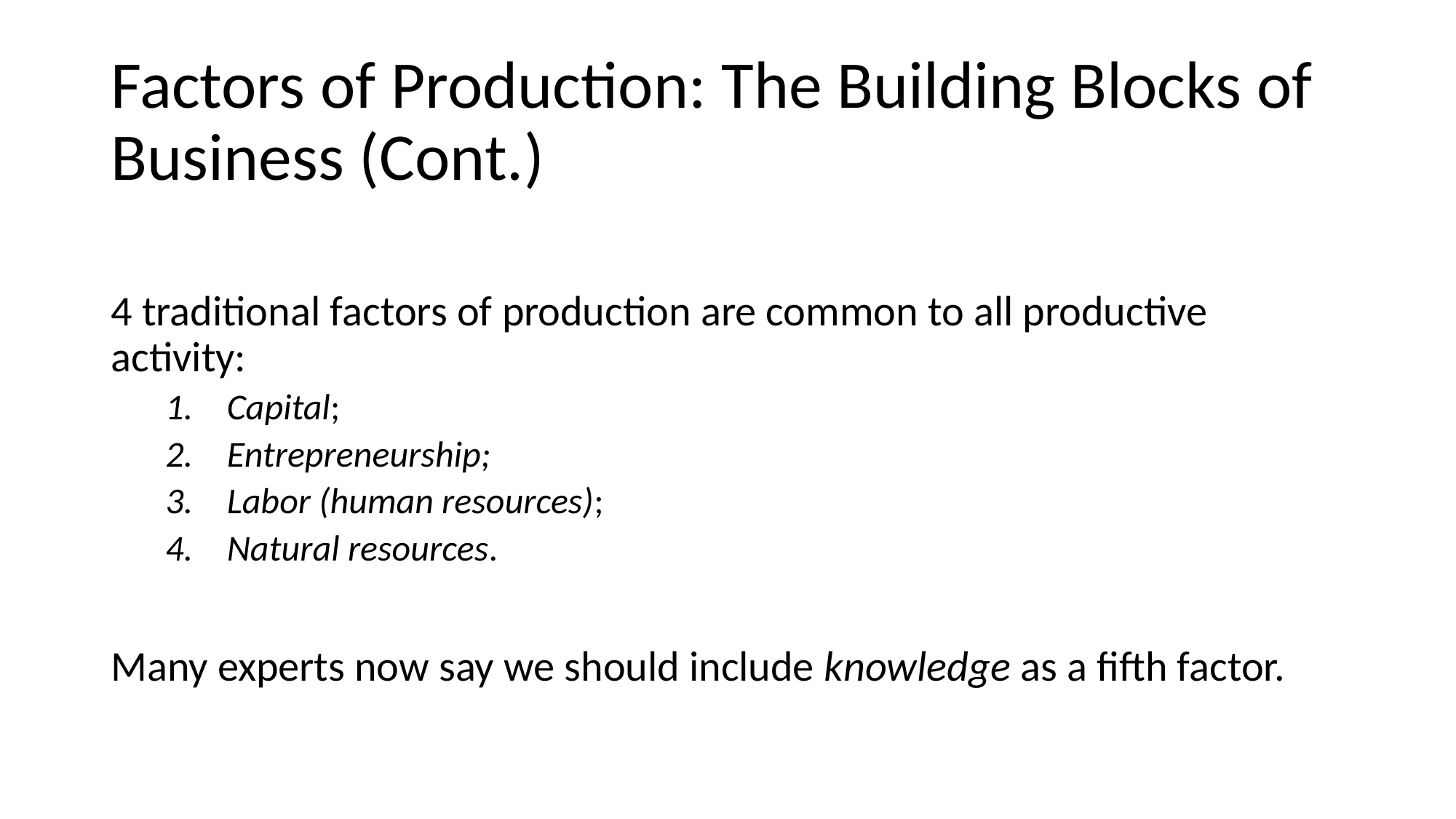

# Factors of Production: The Building Blocks of Business (Cont.)

4 traditional factors of production are common to all productive activity:
Capital;
Entrepreneurship;
Labor (human resources);
Natural resources.

Many experts now say we should include knowledge as a fifth factor.